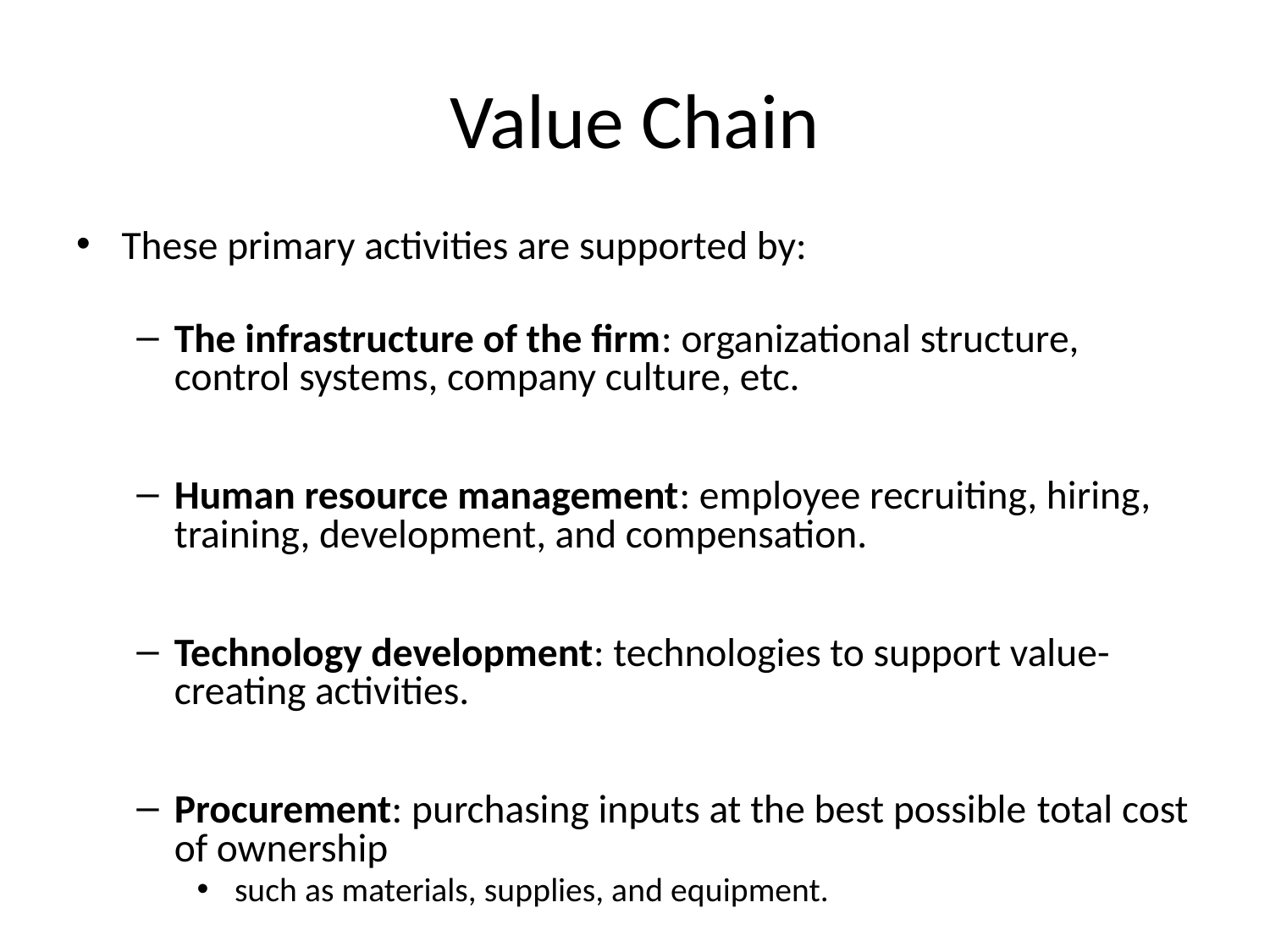

# Value Chain
These primary activities are supported by:

The infrastructure of the firm: organizational structure, control systems, company culture, etc.

Human resource management: employee recruiting, hiring, training, development, and compensation.

Technology development: technologies to support value-creating activities.

Procurement: purchasing inputs at the best possible total cost of ownership
 such as materials, supplies, and equipment.